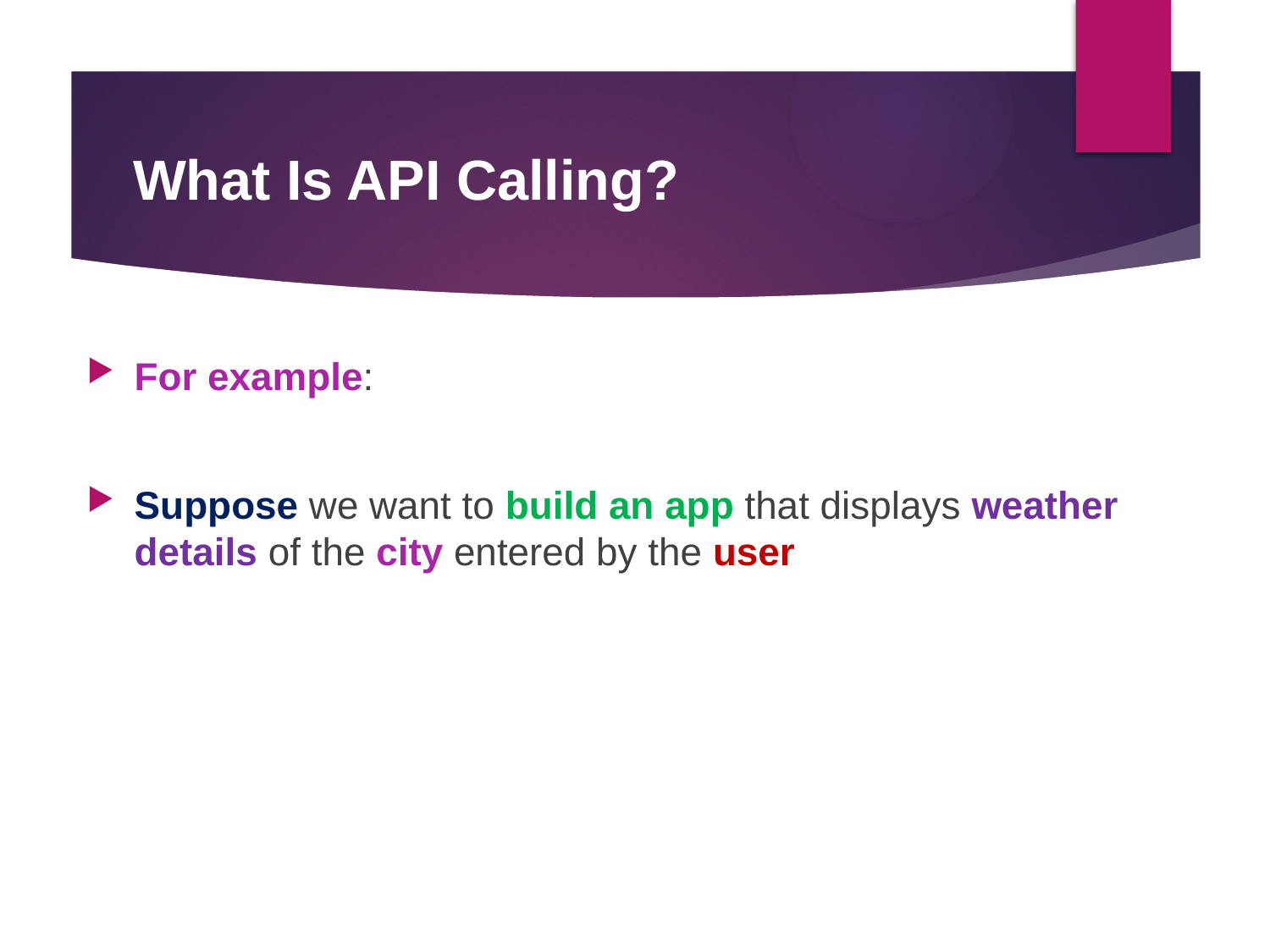

#
What Is API Calling?
For example:

Suppose we want to build an app that displays weather details of the city entered by the user